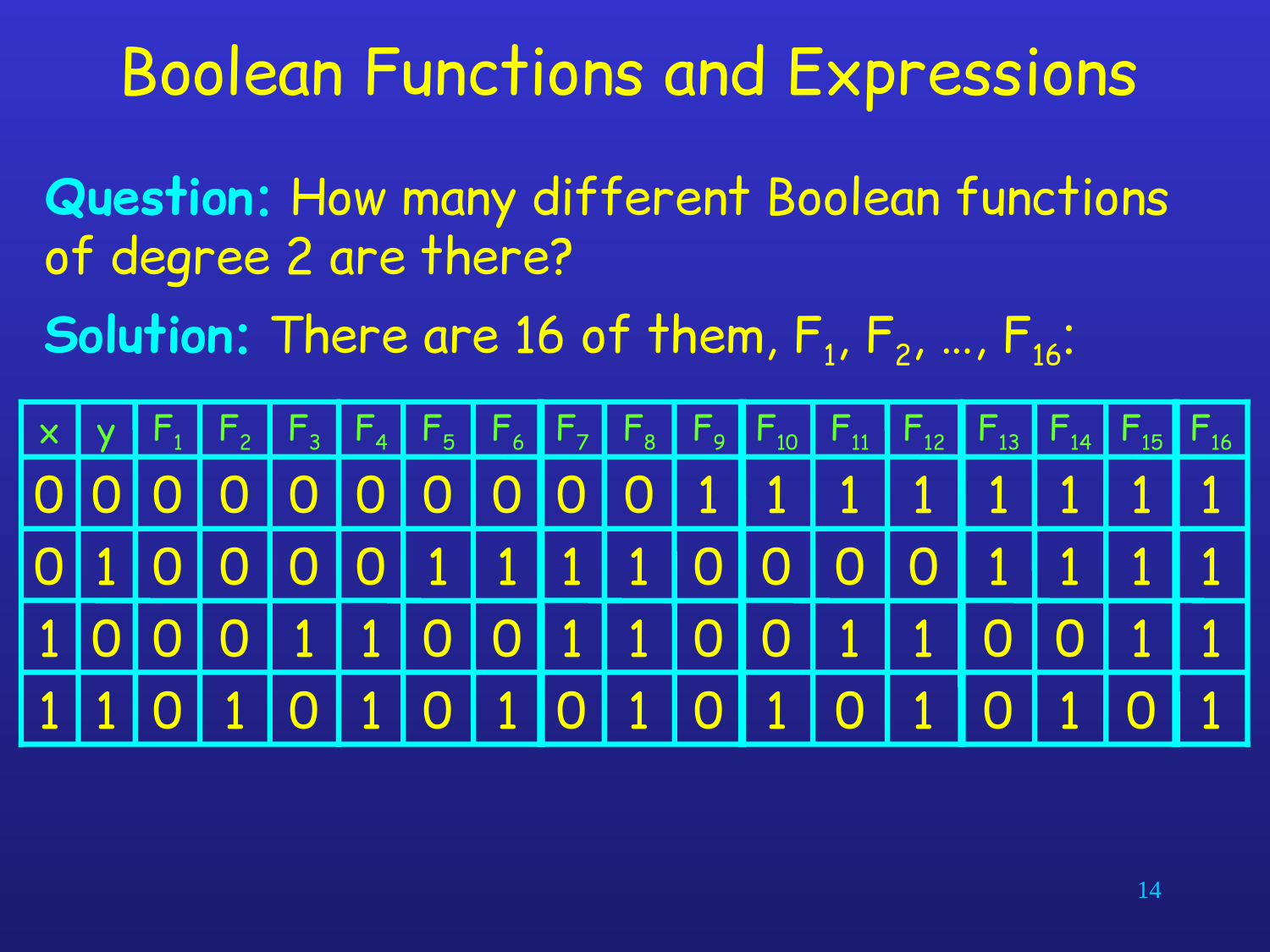

# Boolean Functions and Expressions
Question: How many different Boolean functions of degree 2 are there?
Solution: There are 16 of them, F1, F2, …, F16:
x

y

F1

F2

F3

F4

F5

F6

F7

F8

F9

F10

F11

F12

F13

F14

F15

F16

0

0
0
0
0
0

0
0
0

0
1
1

1
1
1

1
1
1

0

1
0
0
0
0

1
1
1

1
0
0

0
0
1

1
1
1

1

0
0
0
1
1

0
0
1

1
0
0

1
1
0

0
1
1

1

1
0
1
0
1

0
1
0

1
0
1

0
1
0

1
0
1

14